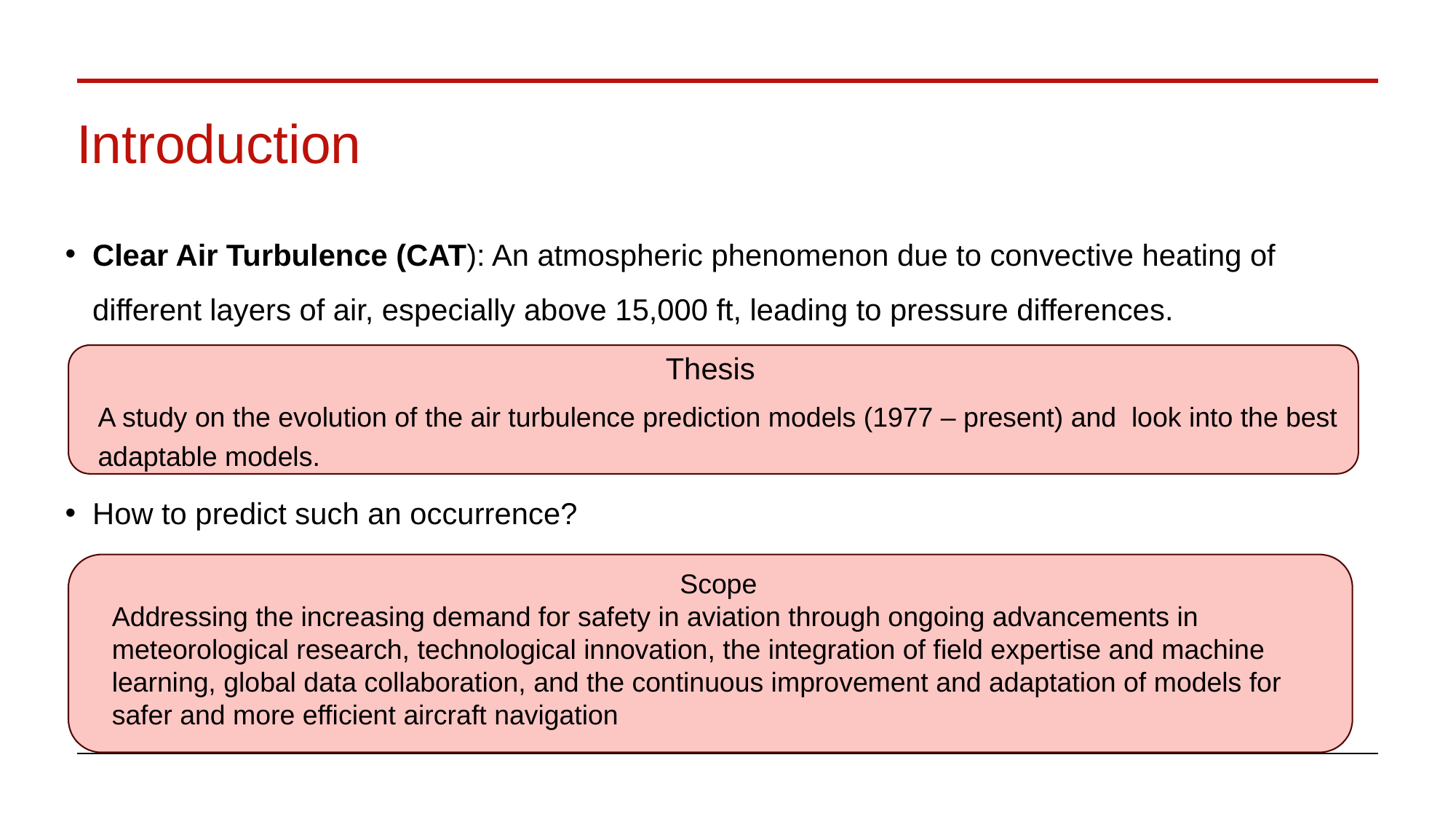

# Introduction
Clear Air Turbulence (CAT): An atmospheric phenomenon due to convective heating of different layers of air, especially above 15,000 ft, leading to pressure differences.
Thesis
A study on the evolution of the air turbulence prediction models (1977 – present) and  look into the best adaptable models.
How to predict such an occurrence?

Scope
Addressing the increasing demand for safety in aviation through ongoing advancements in meteorological research, technological innovation, the integration of field expertise and machine learning, global data collaboration, and the continuous improvement and adaptation of models for safer and more efficient aircraft navigation